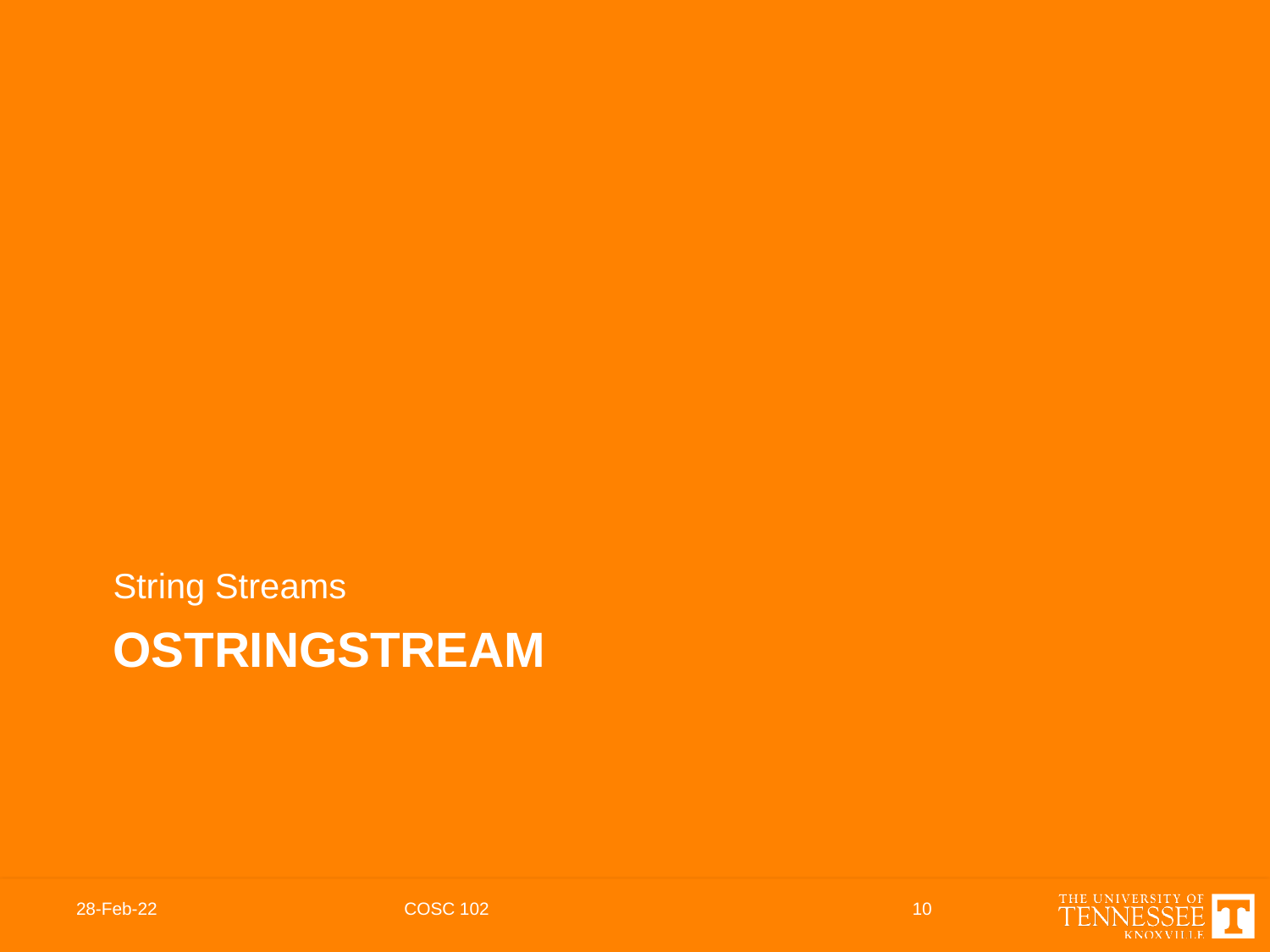

String Streams
# OSTRINGSTREAM
28-Feb-22
COSC 102
10